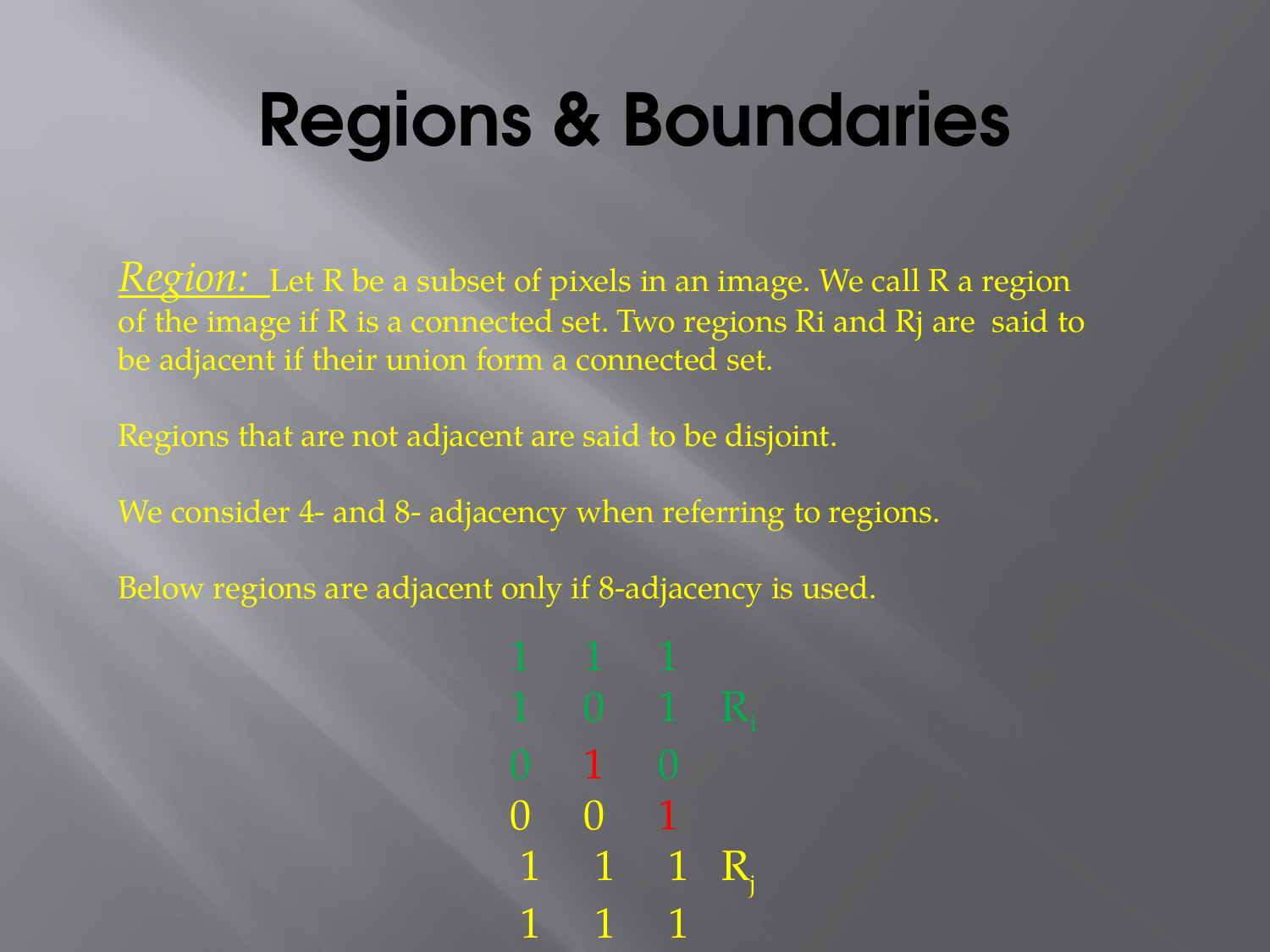

# Regions & Boundaries
Region:  Let R be a subset of pixels in an image. We call R a region of the image if R is a connected set. Two regions Ri and Rj are  said to be adjacent if their union form a connected set.

Regions that are not adjacent are said to be disjoint.

We consider 4- and 8- adjacency when referring to regions.

Below regions are adjacent only if 8-adjacency is used.

                                     1     1     1
                                     1     0     1    Ri
                                     0     1     0
                                     0     0     1
                                      1     1     1   Rj
                                      1     1     1